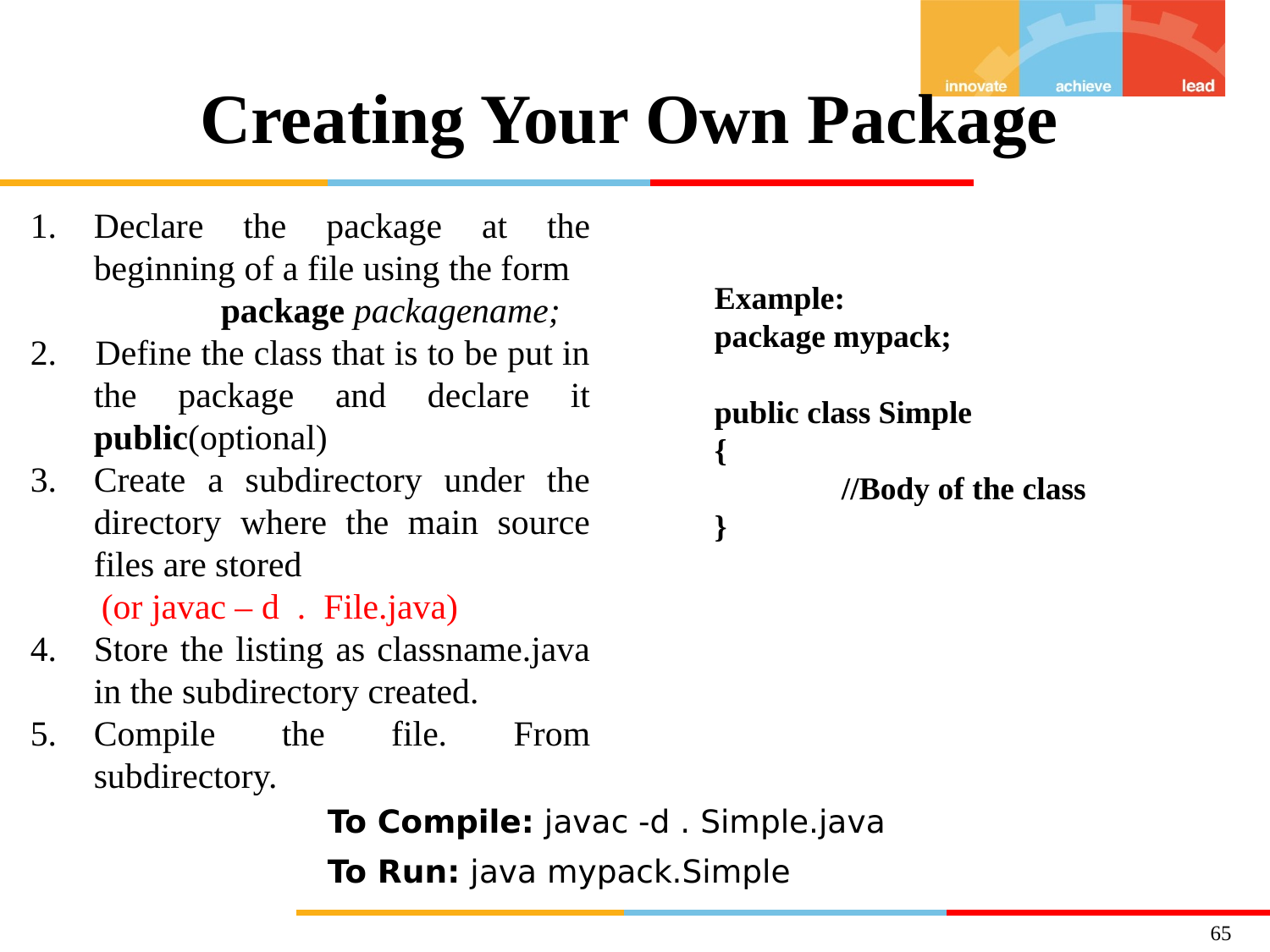

# Creating Your Own Package
Declare the package at the beginning of a file using the form
		package packagename;
2.    Define the class that is to be put in the package and declare it public(optional)
Create a subdirectory under the directory where the main source files are stored
        (or javac – d  .  File.java)
Store the listing as classname.java in the subdirectory created.
Compile the file. From subdirectory.

Example:
package mypack;

public class Simple
{
	//Body of the class
}
| To Compile: javac -d . Simple.java |
| --- |
| To Run: java mypack.Simple |
65